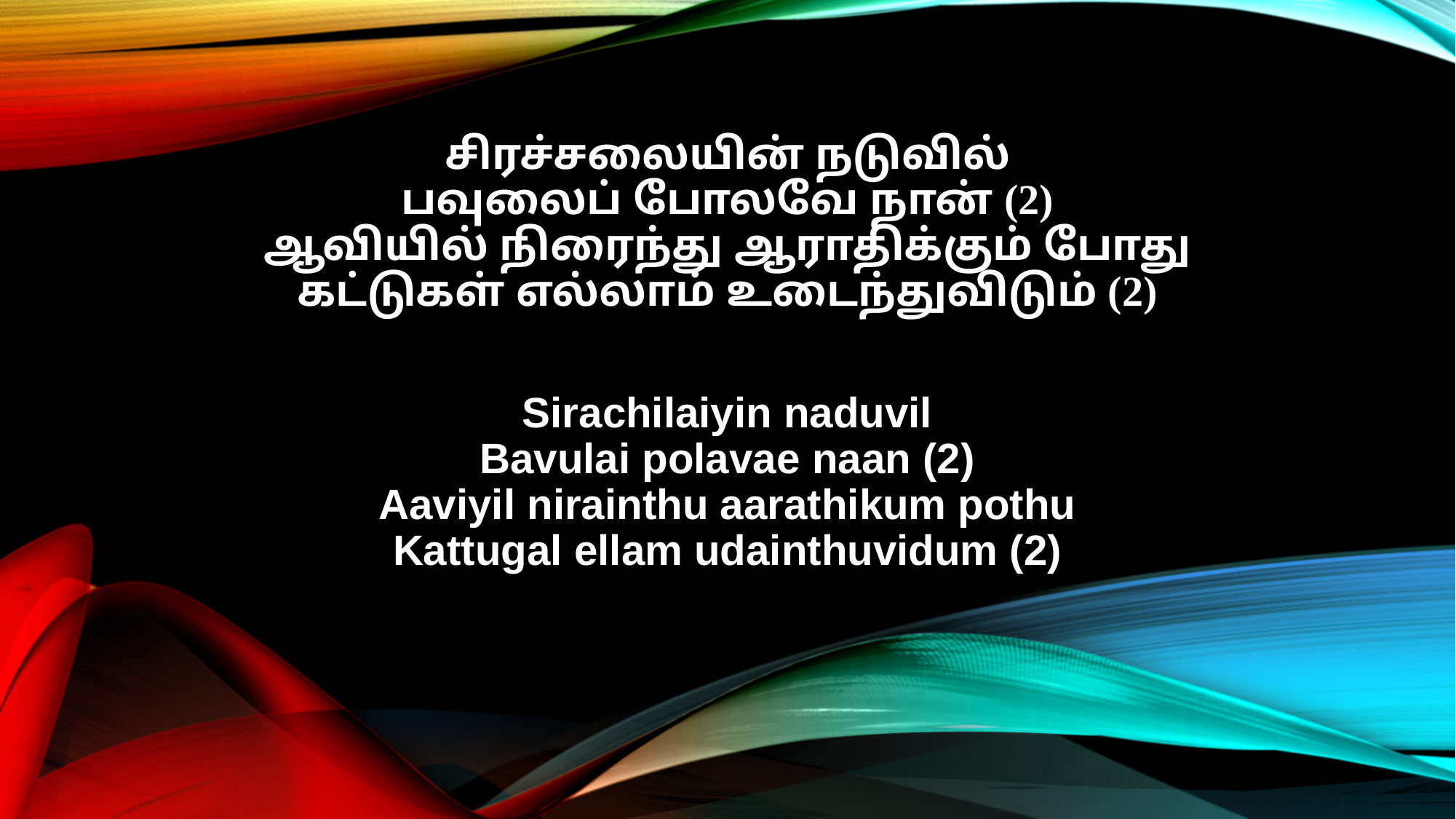

சிரச்சலையின் நடுவில்
பவுலைப் போலவே நான் (2)
ஆவியில் நிரைந்து ஆராதிக்கும் போது
கட்டுகள் எல்லாம் உடைந்துவிடும் (2)

Sirachilaiyin naduvil
Bavulai polavae naan (2)
Aaviyil nirainthu aarathikum pothu
Kattugal ellam udainthuvidum (2)